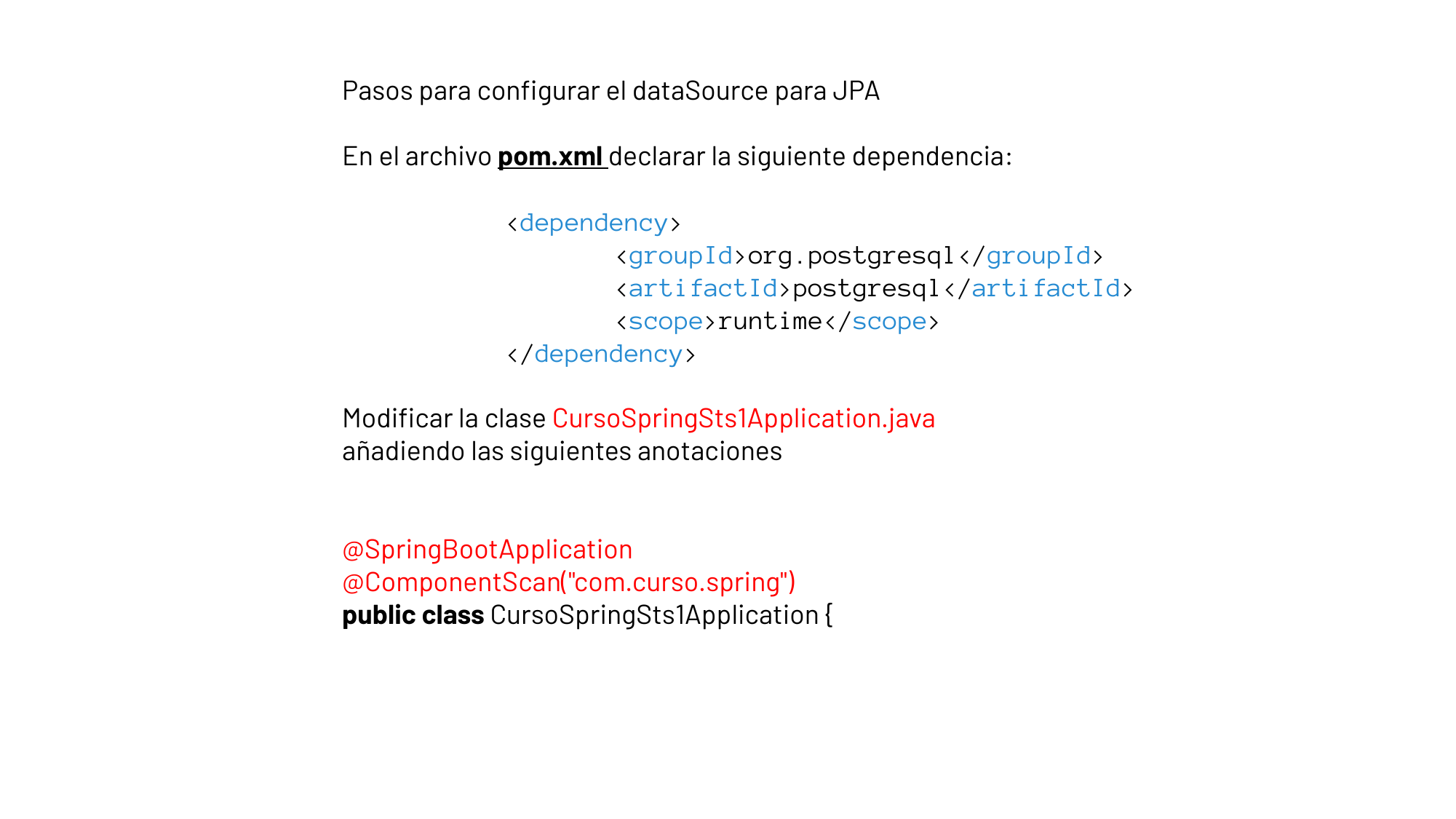

Pasos para configurar el dataSource para JPA

En el archivo pom.xml declarar la siguiente dependencia:

<dependency>
<groupId>org.postgresql</groupId>
<artifactId>postgresql</artifactId>
<scope>runtime</scope>
</dependency>

Modificar la clase CursoSpringSts1Application.java
añadiendo las siguientes anotaciones

@SpringBootApplication
@ComponentScan("com.curso.spring")
public class CursoSpringSts1Application {